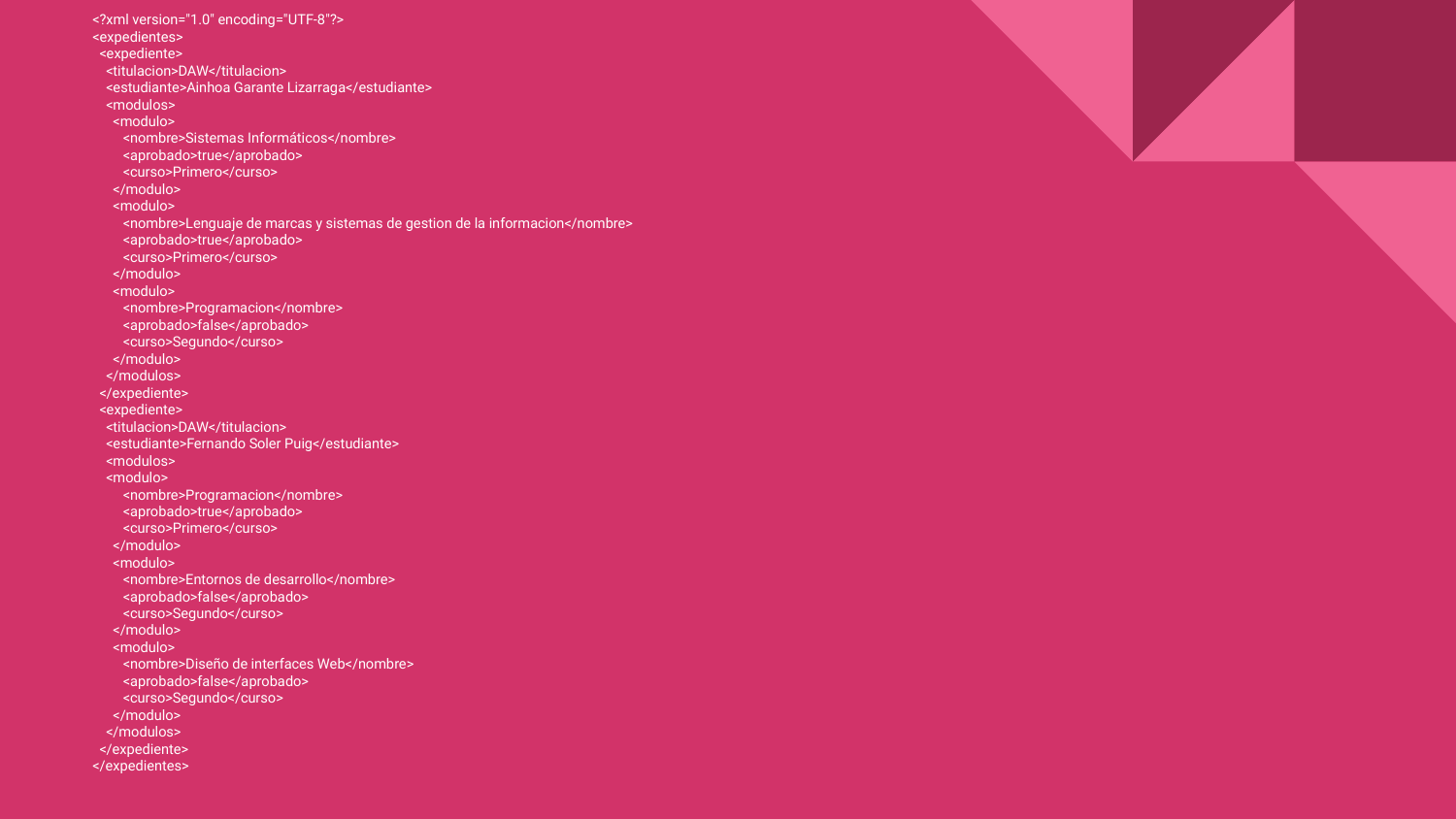

# <?xml version="1.0" encoding="UTF-8"?>
<expedientes>
  <expediente>
    <titulacion>DAW</titulacion>
    <estudiante>Ainhoa Garante Lizarraga</estudiante>
    <modulos>
      <modulo>
         <nombre>Sistemas Informáticos</nombre>
         <aprobado>true</aprobado>
         <curso>Primero</curso>
      </modulo>
      <modulo>
         <nombre>Lenguaje de marcas y sistemas de gestion de la informacion</nombre>
         <aprobado>true</aprobado>
         <curso>Primero</curso>
      </modulo>
      <modulo>
         <nombre>Programacion</nombre>
         <aprobado>false</aprobado>
         <curso>Segundo</curso>
      </modulo>
    </modulos>
  </expediente>
  <expediente>
    <titulacion>DAW</titulacion>
    <estudiante>Fernando Soler Puig</estudiante>
    <modulos>
    <modulo>
         <nombre>Programacion</nombre>
         <aprobado>true</aprobado>
         <curso>Primero</curso>
      </modulo>
      <modulo>
         <nombre>Entornos de desarrollo</nombre>
         <aprobado>false</aprobado>
         <curso>Segundo</curso>
      </modulo>
      <modulo>
         <nombre>Diseño de interfaces Web</nombre>
         <aprobado>false</aprobado>
         <curso>Segundo</curso>
      </modulo>
    </modulos>
  </expediente>
</expedientes>